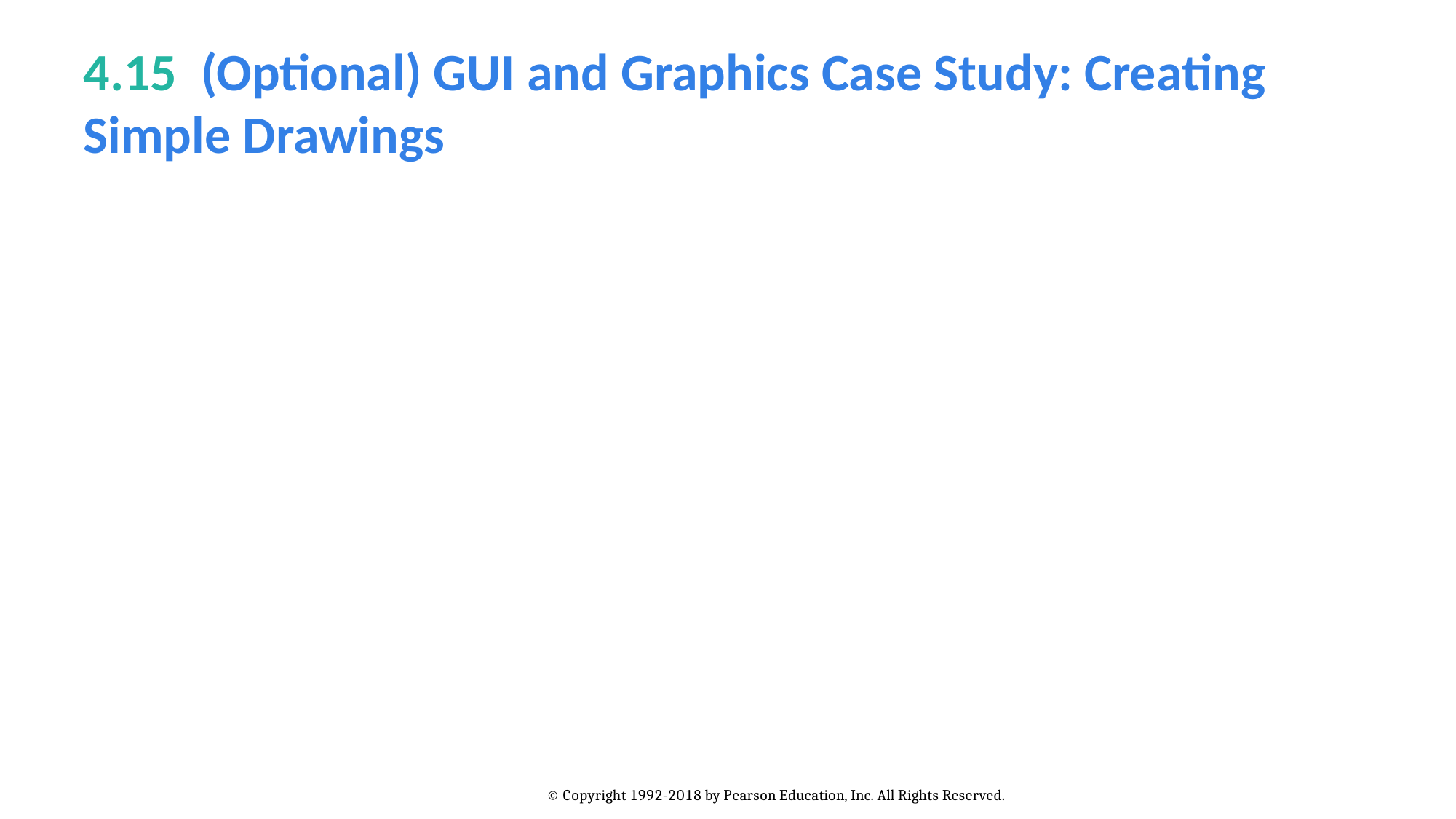

# 4.15  (Optional) GUI and Graphics Case Study: Creating Simple Drawings

© Copyright 1992-2018 by Pearson Education, Inc. All Rights Reserved.